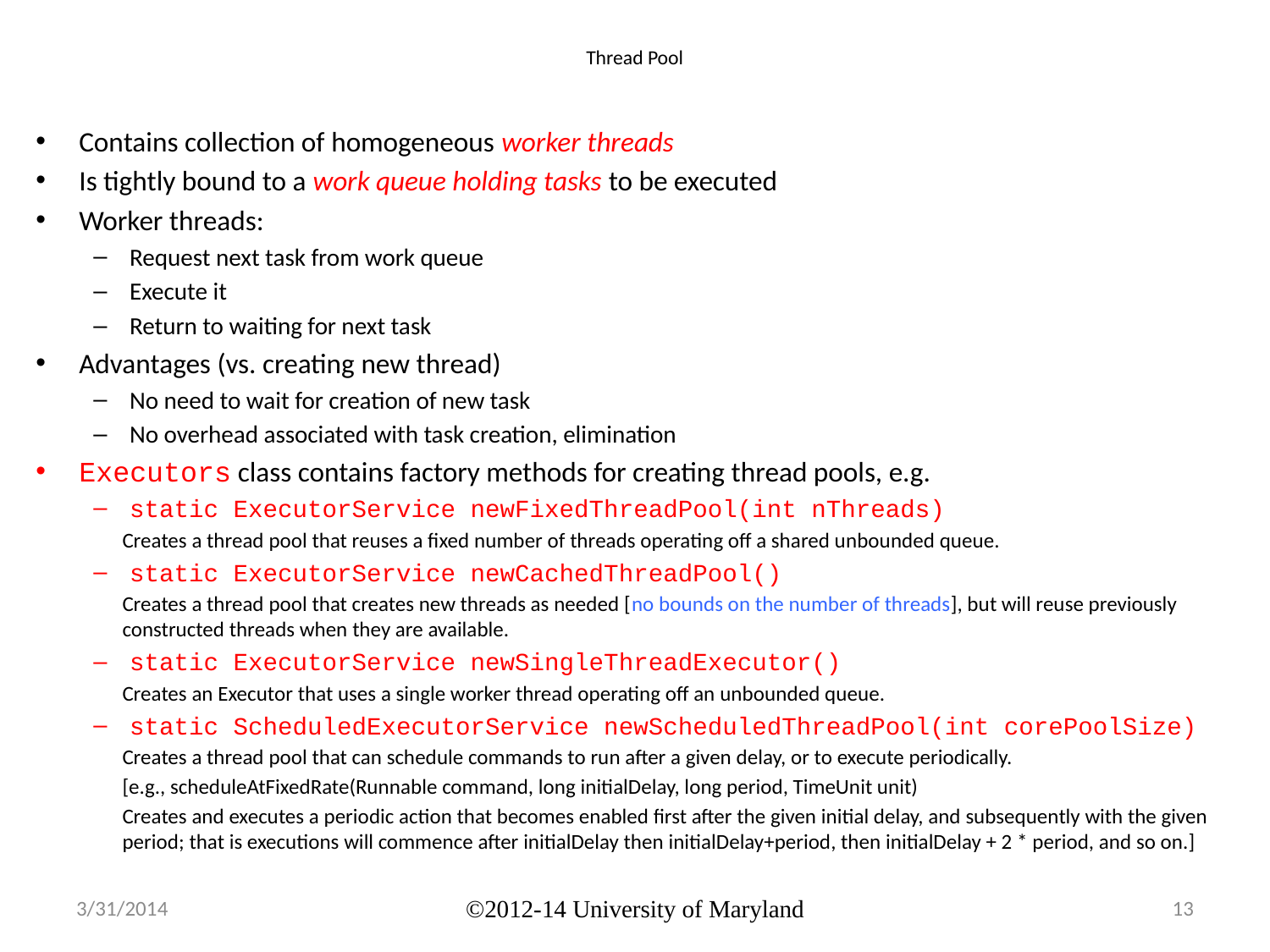

# Thread Pool
Contains collection of homogeneous worker threads
Is tightly bound to a work queue holding tasks to be executed
Worker threads:
Request next task from work queue
Execute it
Return to waiting for next task
Advantages (vs. creating new thread)
No need to wait for creation of new task
No overhead associated with task creation, elimination
Executors class contains factory methods for creating thread pools, e.g.
static ExecutorService newFixedThreadPool(int nThreads)
Creates a thread pool that reuses a fixed number of threads operating off a shared unbounded queue.
static ExecutorService newCachedThreadPool()
Creates a thread pool that creates new threads as needed [no bounds on the number of threads], but will reuse previously constructed threads when they are available.
static ExecutorService newSingleThreadExecutor()
Creates an Executor that uses a single worker thread operating off an unbounded queue.
static ScheduledExecutorService newScheduledThreadPool(int corePoolSize)
Creates a thread pool that can schedule commands to run after a given delay, or to execute periodically.
[e.g., scheduleAtFixedRate(Runnable command, long initialDelay, long period, TimeUnit unit)
Creates and executes a periodic action that becomes enabled first after the given initial delay, and subsequently with the given period; that is executions will commence after initialDelay then initialDelay+period, then initialDelay + 2 * period, and so on.]
3/31/2014
©2012-14 University of Maryland
13